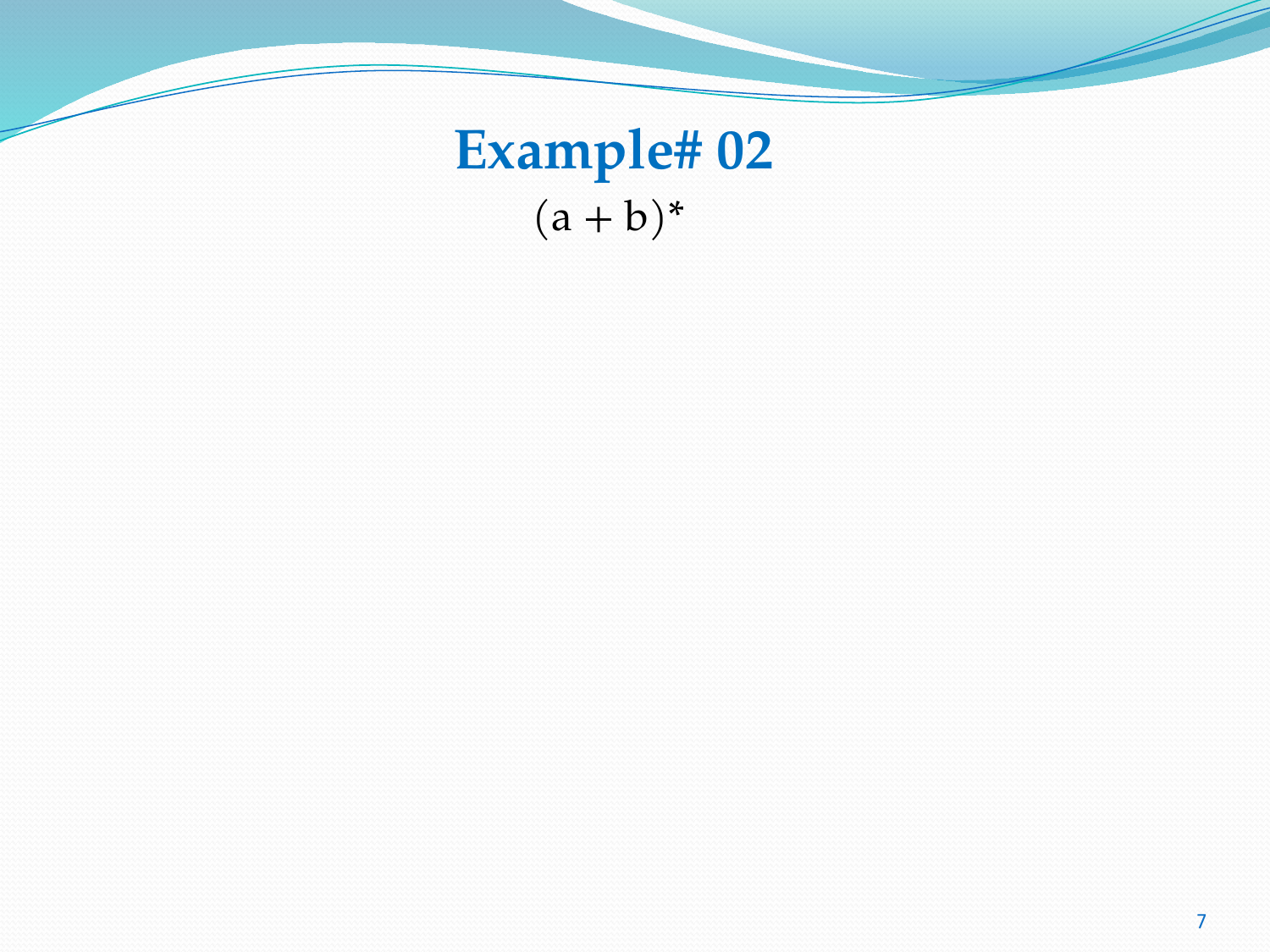

# Example# 02
 (a + b)*

7